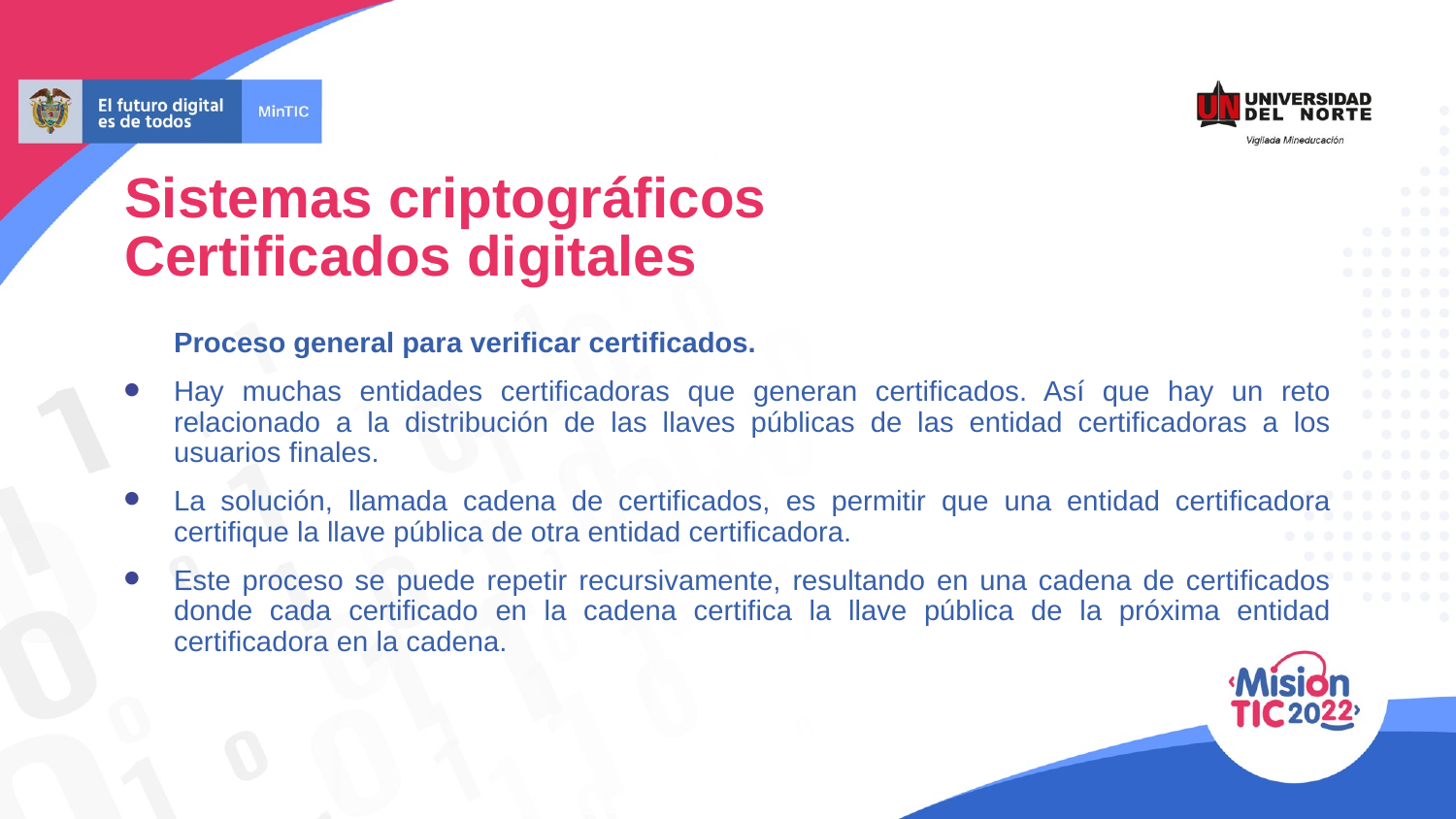

Sistemas criptográficos
Certificados digitales
Proceso general para verificar certificados.
Hay muchas entidades certificadoras que generan certificados. Así que hay un reto relacionado a la distribución de las llaves públicas de las entidad certificadoras a los usuarios finales.
La solución, llamada cadena de certificados, es permitir que una entidad certificadora certifique la llave pública de otra entidad certificadora.
Este proceso se puede repetir recursivamente, resultando en una cadena de certificados donde cada certificado en la cadena certifica la llave pública de la próxima entidad certificadora en la cadena.